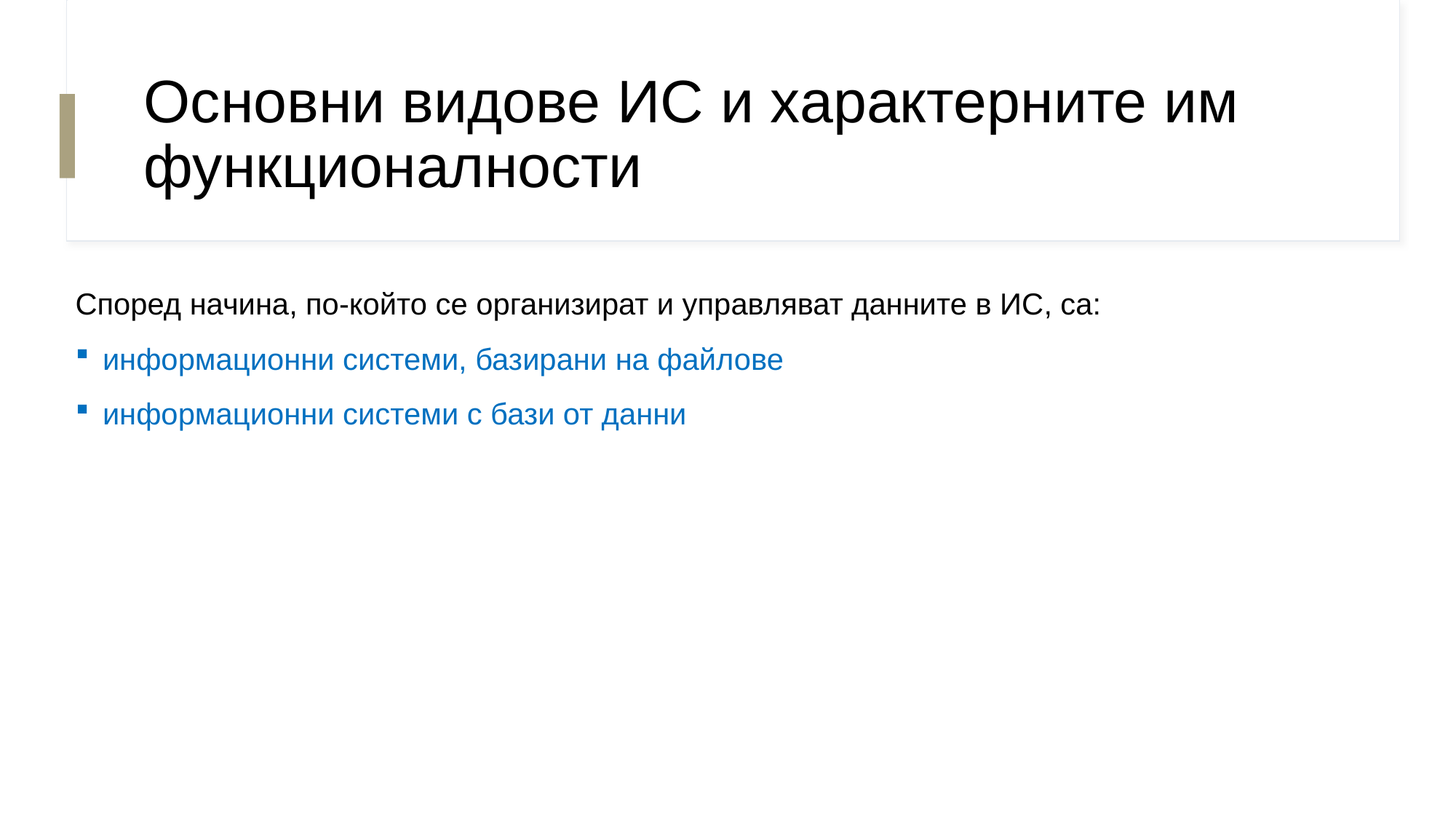

# Основни видове ИС и характерните им функционалности
Според начина, по-който се организират и управляват данните в ИС, са:
информационни системи, базирани на файлове
информационни системи с бази от данни